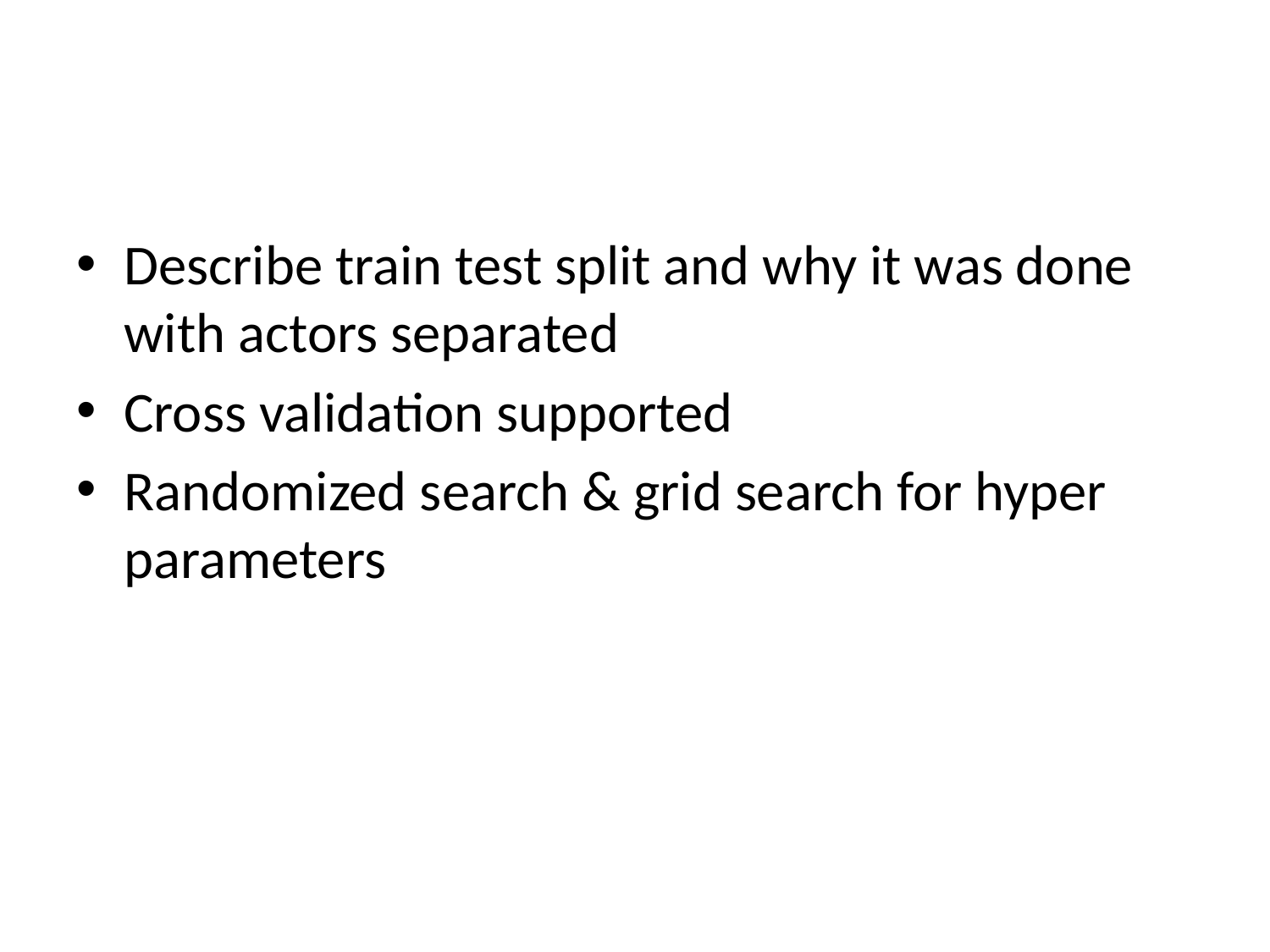

#
Describe train test split and why it was done with actors separated
Cross validation supported
Randomized search & grid search for hyper parameters